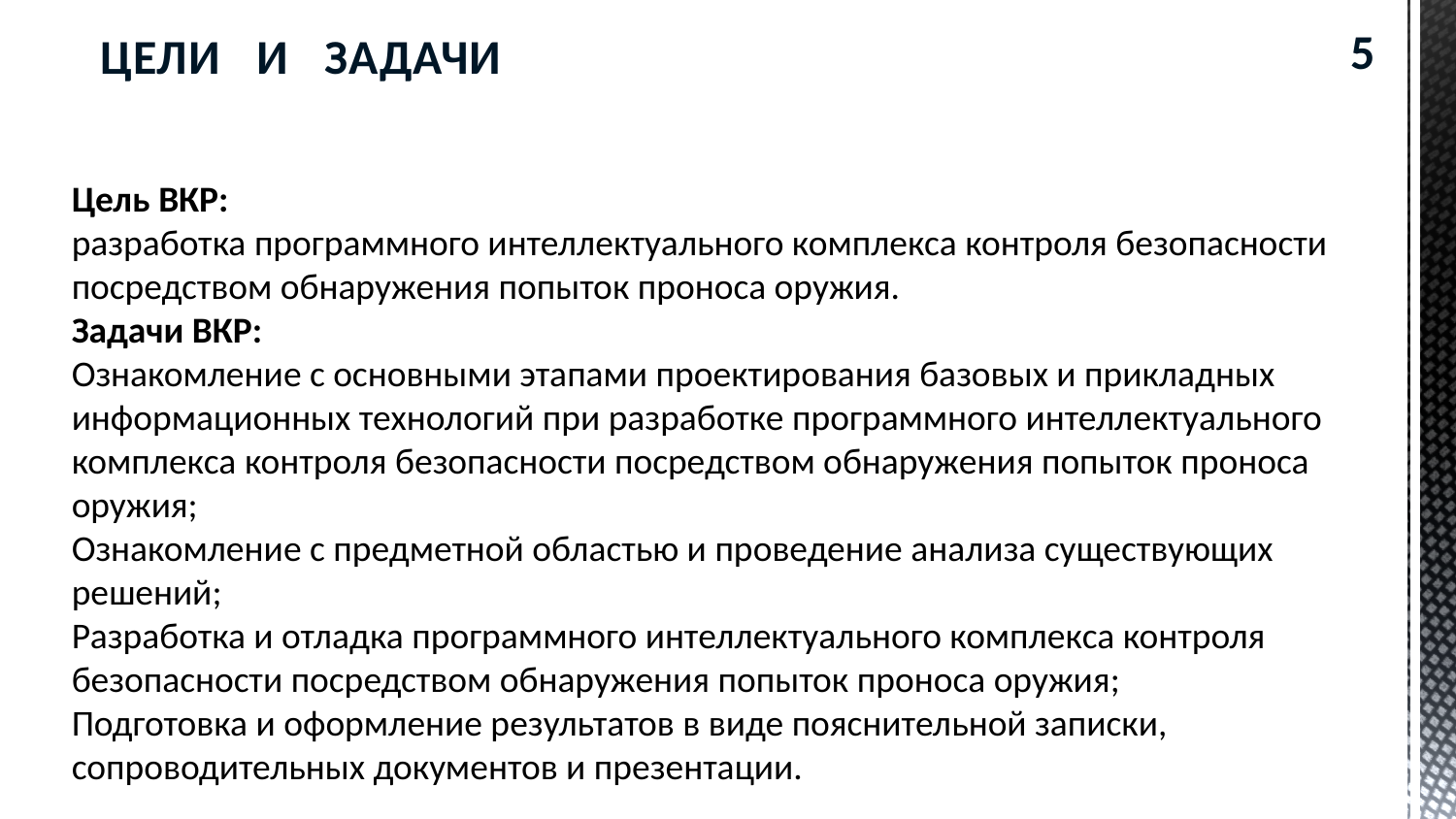

5
ЦЕЛИ   И   ЗАДАЧИ
Цель ВКР:
разработка программного интеллектуального комплекса контроля безопасности посредством обнаружения попыток проноса оружия.
Задачи ВКР:
Ознакомление с основными этапами проектирования базовых и прикладных информационных технологий при разработке программного интеллектуального комплекса контроля безопасности посредством обнаружения попыток проноса оружия;
Ознакомление с предметной областью и проведение анализа существующих решений;
Разработка и отладка программного интеллектуального комплекса контроля безопасности посредством обнаружения попыток проноса оружия;
Подготовка и оформление результатов в виде пояснительной записки, сопроводительных документов и презентации.